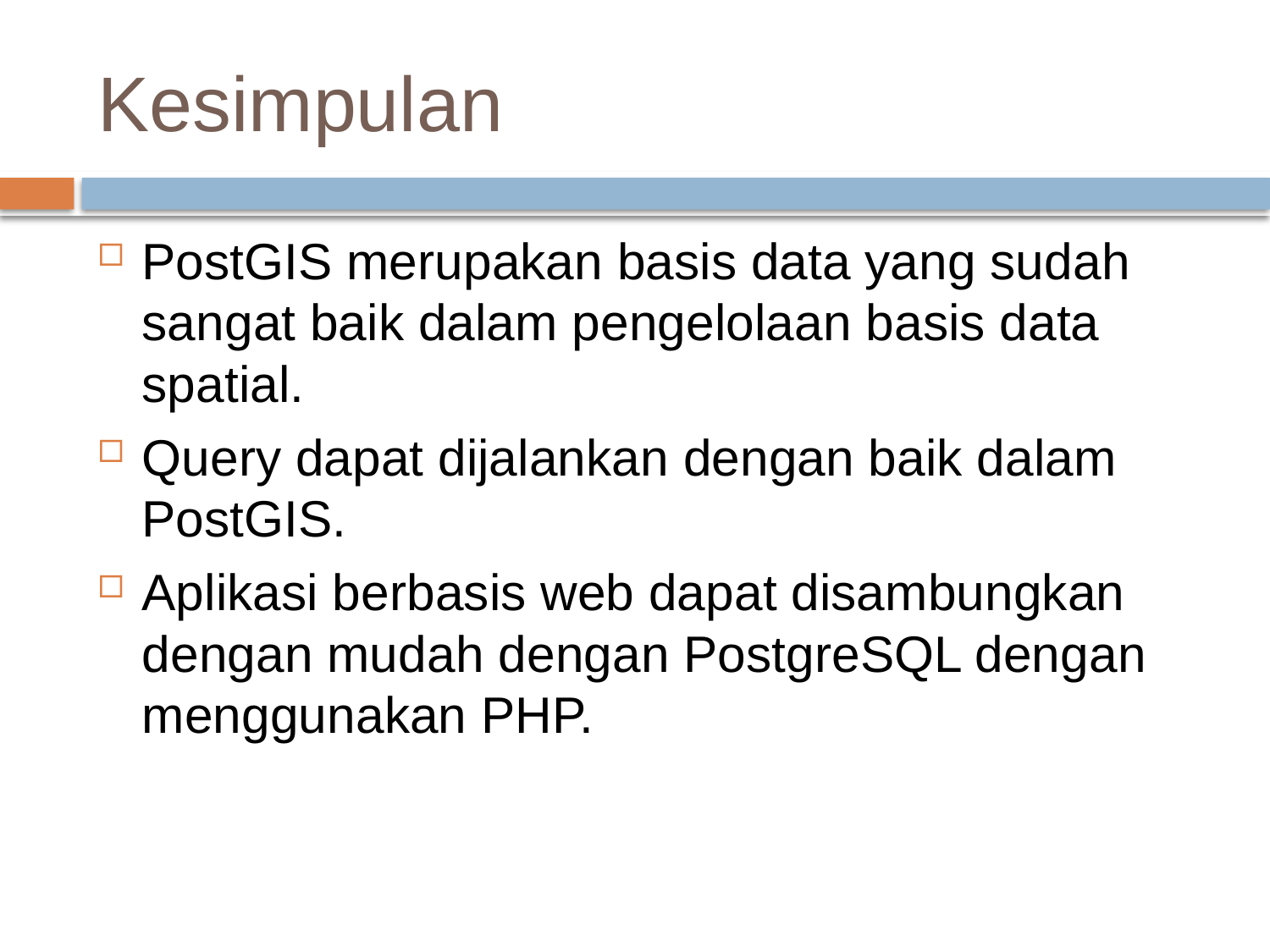

# Kesimpulan
PostGIS merupakan basis data yang sudah sangat baik dalam pengelolaan basis data spatial.
Query dapat dijalankan dengan baik dalam PostGIS.
Aplikasi berbasis web dapat disambungkan dengan mudah dengan PostgreSQL dengan menggunakan PHP.